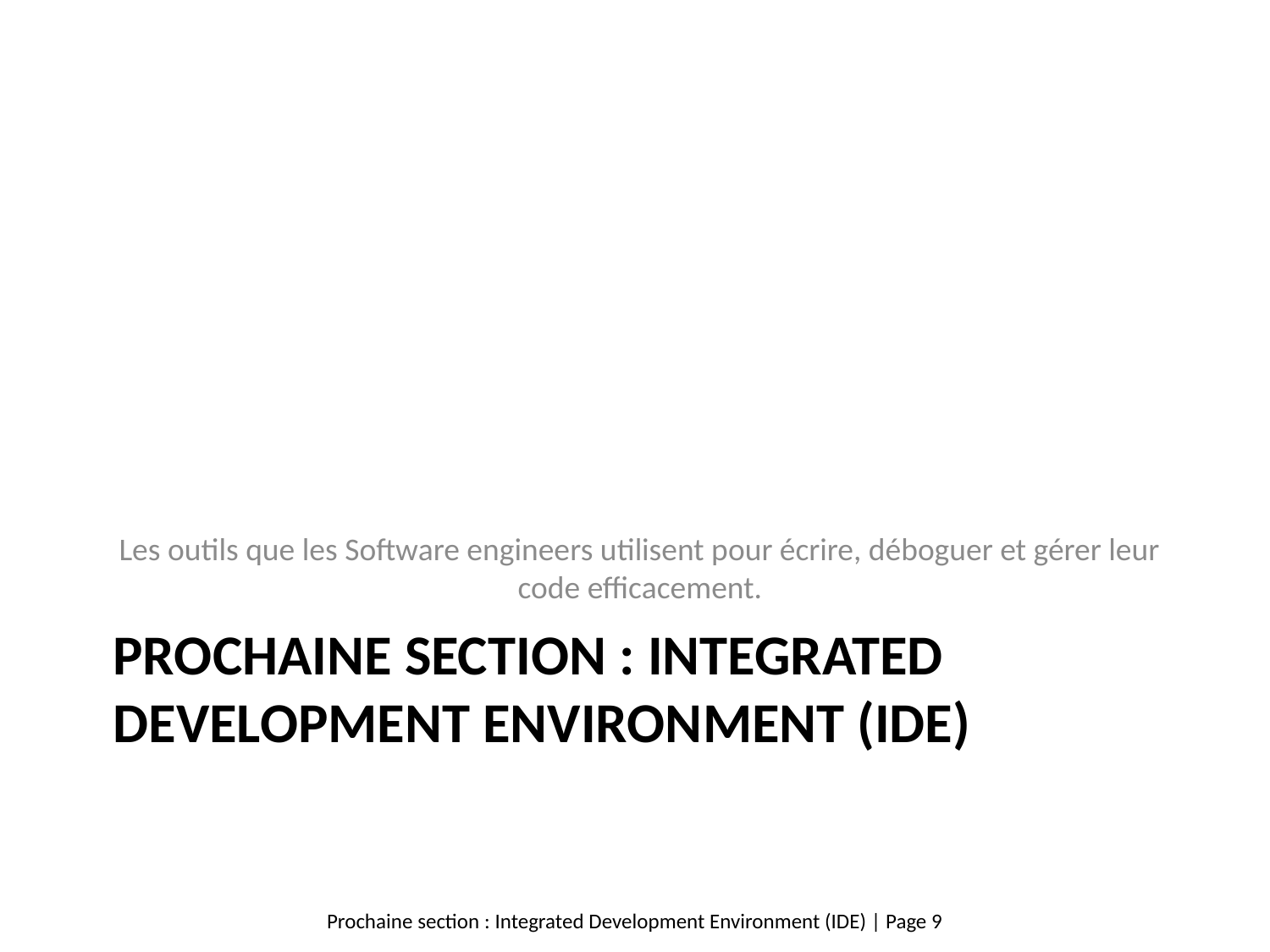

Les outils que les Software engineers utilisent pour écrire, déboguer et gérer leur code efficacement.
# Prochaine section : Integrated Development Environment (IDE)

Prochaine section : Integrated Development Environment (IDE) | Page 9